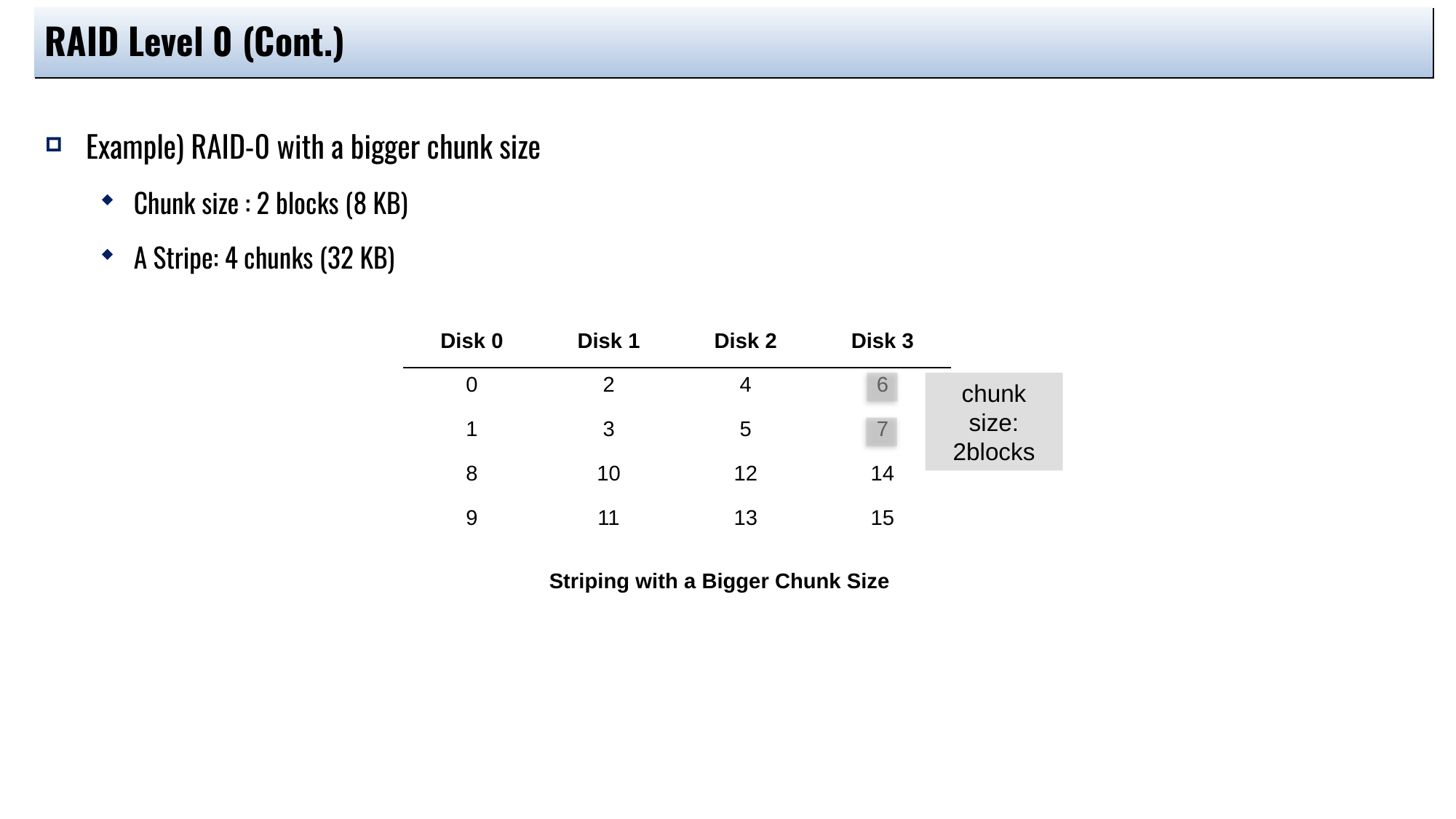

# RAID Level 0 (Cont.)
Example) RAID-0 with a bigger chunk size
Chunk size : 2 blocks (8 KB)
A Stripe: 4 chunks (32 KB)
| Disk 0 | Disk 1 | Disk 2 | Disk 3 |
| --- | --- | --- | --- |
| 0 | 2 | 4 | 6 |
| 1 | 3 | 5 | 7 |
| 8 | 10 | 12 | 14 |
| 9 | 11 | 13 | 15 |

chunk size:
2blocks

Striping with a Bigger Chunk Size